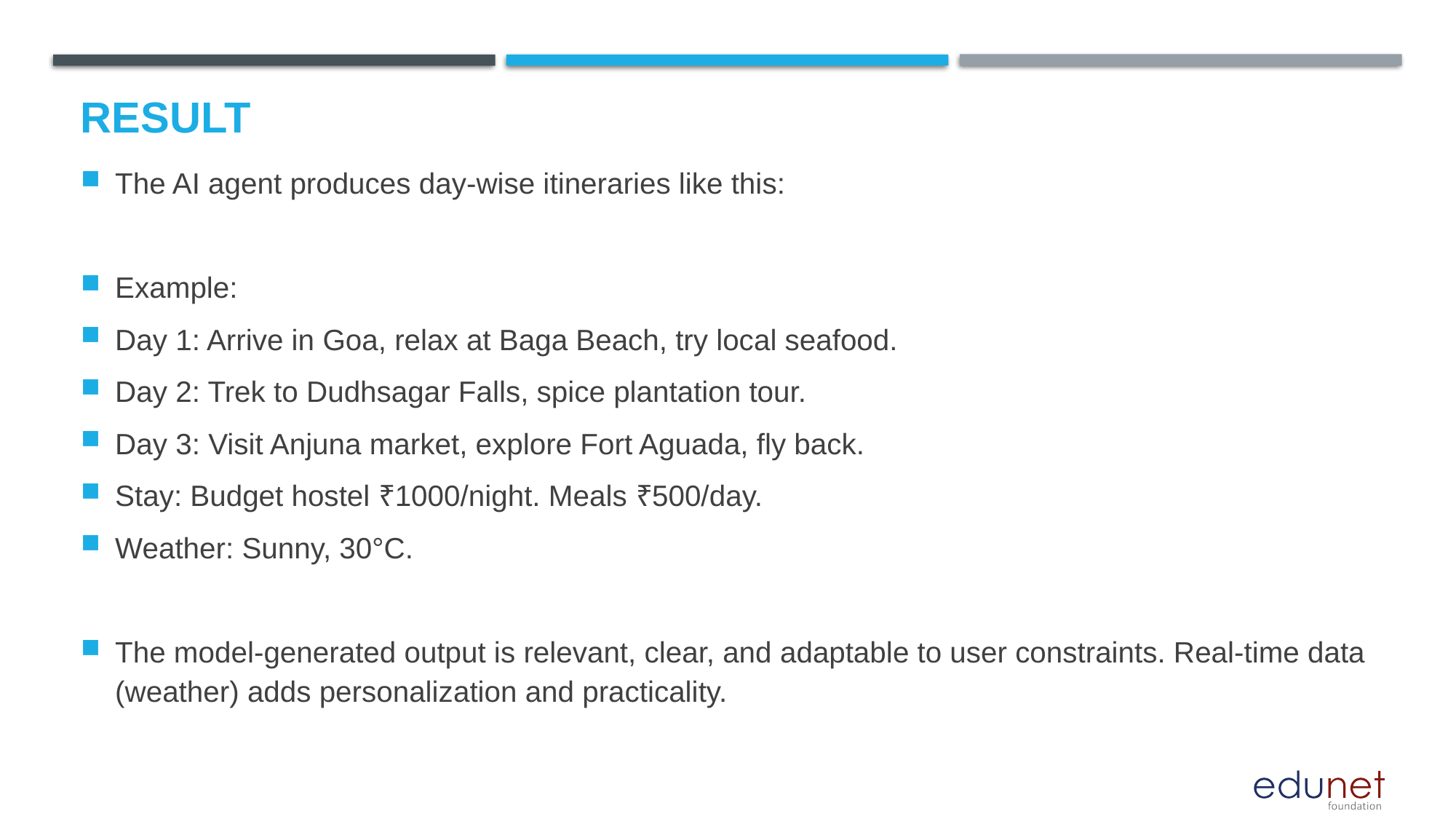

# Result
The AI agent produces day-wise itineraries like this:

Example:
Day 1: Arrive in Goa, relax at Baga Beach, try local seafood.
Day 2: Trek to Dudhsagar Falls, spice plantation tour.
Day 3: Visit Anjuna market, explore Fort Aguada, fly back.
Stay: Budget hostel ₹1000/night. Meals ₹500/day.
Weather: Sunny, 30°C.

The model-generated output is relevant, clear, and adaptable to user constraints. Real-time data (weather) adds personalization and practicality.